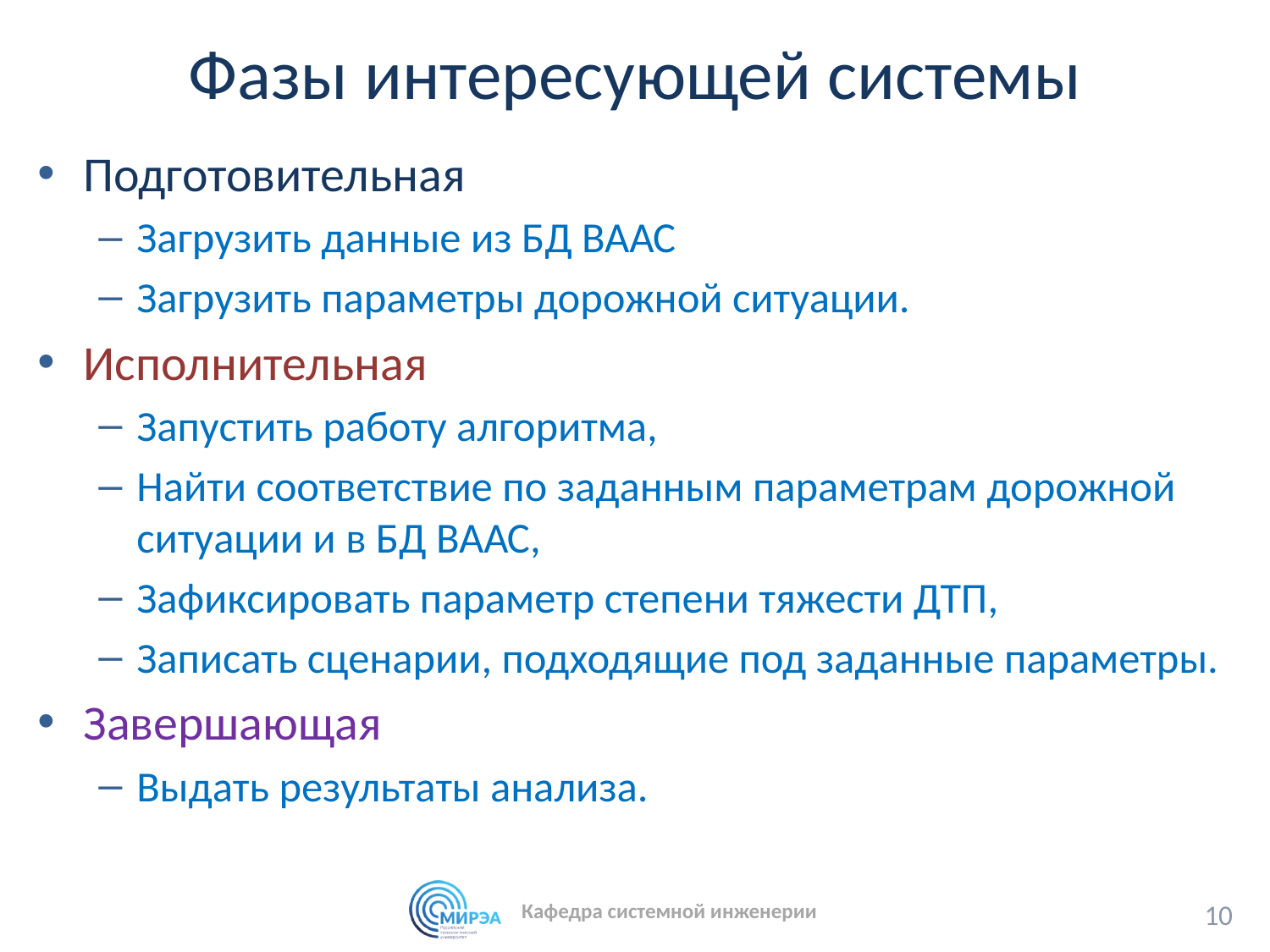

# Фазы интересующей системы
Подготовительная
Загрузить данные из БД ВААС
Загрузить параметры дорожной ситуации.
Исполнительная
Запустить работу алгоритма,
Найти соответствие по заданным параметрам дорожной ситуации и в БД ВААС,
Зафиксировать параметр степени тяжести ДТП,
Записать сценарии, подходящие под заданные параметры.
Завершающая
Выдать результаты анализа.
10